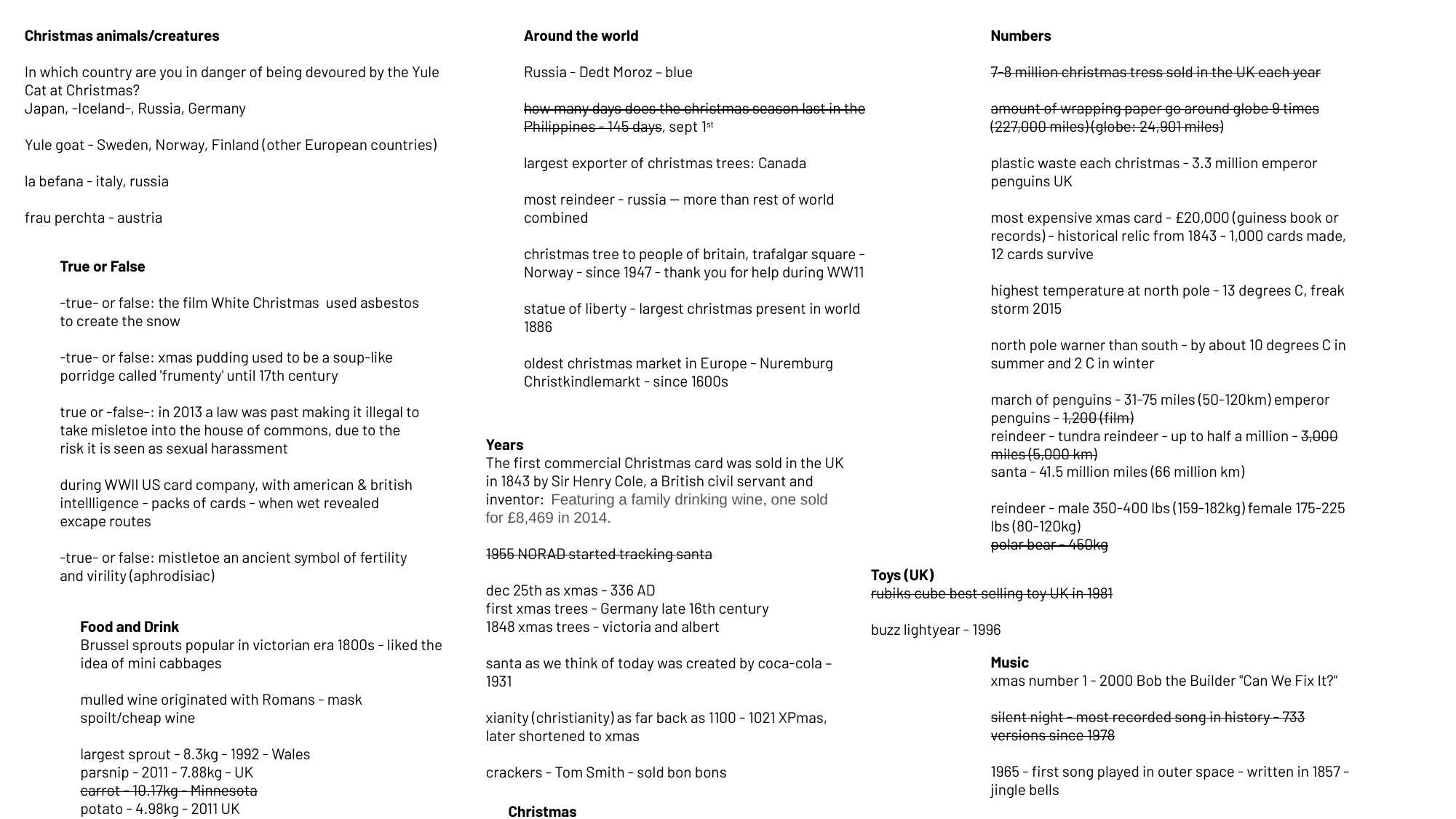

Christmas animals/creatures

In which country are you in danger of being devoured by the Yule Cat at Christmas?
Japan, -Iceland-, Russia, Germany
Yule goat - Sweden, Norway, Finland (other European countries)
la befana - italy, russia
frau perchta - austria
Numbers

7-8 million christmas tress sold in the UK each year

amount of wrapping paper go around globe 9 times (227,000 miles) (globe: 24,901 miles)

plastic waste each christmas - 3.3 million emperor penguins UK

most expensive xmas card - £20,000 (guiness book or records) - historical relic from 1843 - 1,000 cards made, 12 cards survive

highest temperature at north pole - 13 degrees C, freak storm 2015

north pole warner than south - by about 10 degrees C in summer and 2 C in winter

march of penguins - 31-75 miles (50-120km) emperor penguins - 1,200 (film)
reindeer - tundra reindeer - up to half a million - 3,000 miles (5,000 km)
santa - 41.5 million miles (66 million km)

reindeer - male 350-400 lbs (159-182kg) female 175-225 lbs (80-120kg)
polar bear - 450kg

Around the world

Russia - Dedt Moroz – blue

how many days does the christmas season last in the Philippines - 145 days, sept 1st

largest exporter of christmas trees: Canada

most reindeer - russia -- more than rest of world combined

christmas tree to people of britain, trafalgar square - Norway - since 1947 - thank you for help during WW11

statue of liberty - largest christmas present in world 1886

oldest christmas market in Europe - Nuremburg Christkindlemarkt - since 1600s
True or False

-true- or false: the film White Christmas  used asbestos to create the snow

-true- or false: xmas pudding used to be a soup-like porridge called 'frumenty' until 17th century

true or -false-: in 2013 a law was past making it illegal to take misletoe into the house of commons, due to the risk it is seen as sexual harassment

during WWII US card company, with american & british intellligence - packs of cards - when wet revealed excape routes

-true- or false: mistletoe an ancient symbol of fertility and virility (aphrodisiac)

Years
The first commercial Christmas card was sold in the UK in 1843 by Sir Henry Cole, a British civil servant and inventor:  Featuring a family drinking wine, one sold for £8,469 in 2014.

1955 NORAD started tracking santa

dec 25th as xmas - 336 AD
first xmas trees - Germany late 16th century
1848 xmas trees - victoria and albert

santa as we think of today was created by coca-cola – 1931

xianity (christianity) as far back as 1100 - 1021 XPmas, later shortened to xmas

crackers - Tom Smith - sold bon bons
Toys (UK)
rubiks cube best selling toy UK in 1981

buzz lightyear - 1996

Food and Drink
Brussel sprouts popular in victorian era 1800s - liked the idea of mini cabbages

mulled wine originated with Romans - mask spoilt/cheap wine

largest sprout - 8.3kg - 1992 - Wales
parsnip - 2011 - 7.88kg - UK
carrot - 10.17kg - Minnesota
potato - 4.98kg - 2011 UK

turkey - 39.09kg - 1989 (baby rhino) - sold for $6,692 charity auction

middle ages, tradition every person ate a mince pie for each of 12 days of xmas - good luck for the new year

Music
xmas number 1 - 2000 Bob the Builder "Can We Fix It?“

silent night - most recorded song in history - 733 versions since 1978

1965 - first song played in outer space - written in 1857 - jingle bells

Christmas
santa's reindeer: Dasher, Dancer, Prancer, Vixen, Comet, Cupid, Donner, Blitzen, and Rudolph

Day 1: A partridge in a pear tree
Day 2: Two turtle doves
Day 3: Three French hens
Day 4: Four calling birds
Day 5: Five golden rings
Day 6: Six geese a-laying
Day 7: Seven swans a-swimming
Day 8: Eight maids a-milking
Day 9: Nine ladies dancing
Day 10: Ten lords a-leaping
Day 11: Eleven pipers piping
Day 12: Twelve drummers drumming

Facts
Cromwell banned celebration of christmas - 13 years (1647-1660) - changed to day of fasting
at same time banned mince pies, christmas pudding - i.e. gluttony -- never changed back when xmas allowed again